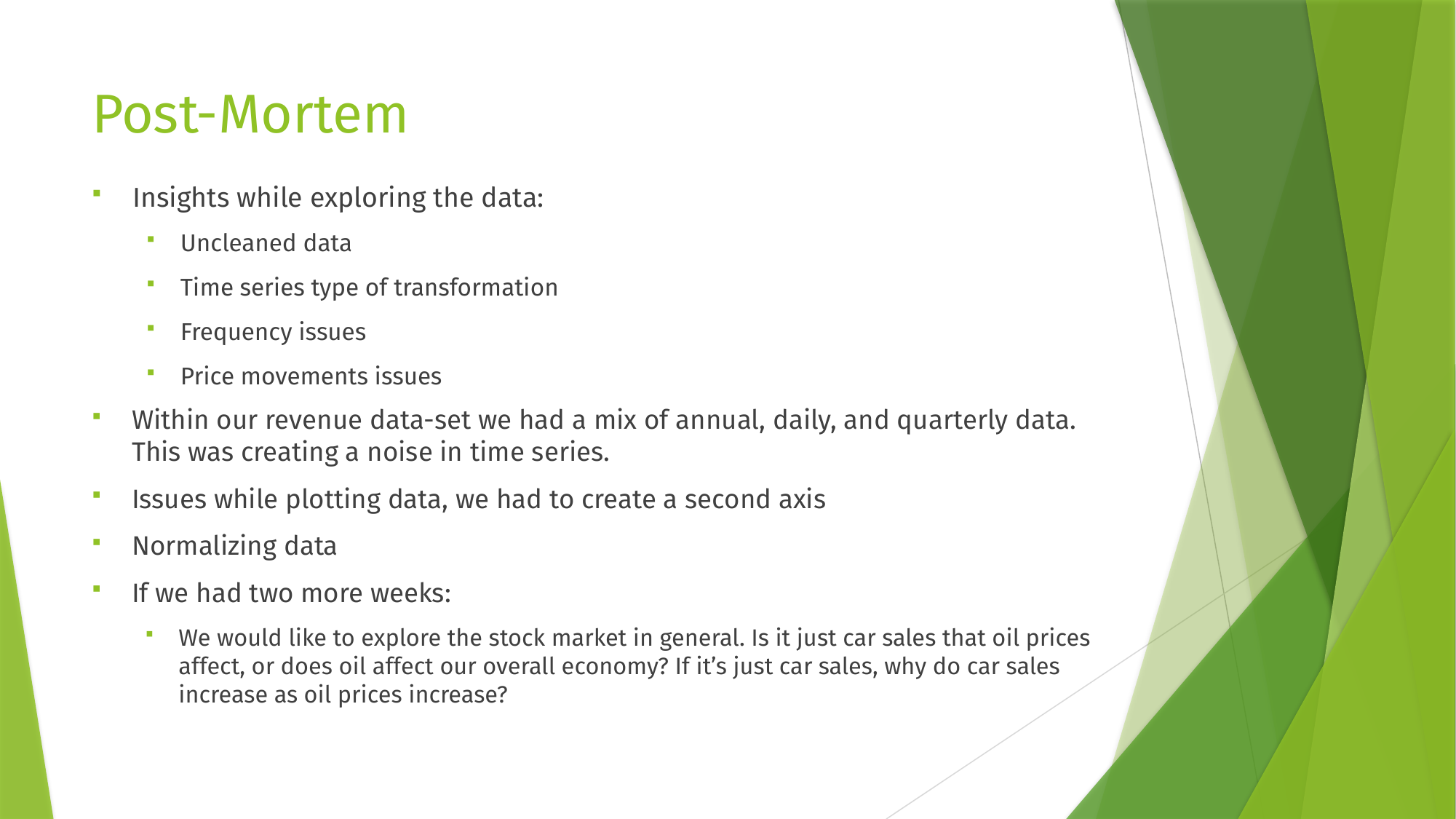

# Post-Mortem
Insights while exploring the data:
Uncleaned data
Time series type of transformation
Frequency issues
Price movements issues

Within our revenue data-set we had a mix of annual, daily, and quarterly data. This was creating a noise in time series.
Issues while plotting data, we had to create a second axis
Normalizing data
If we had two more weeks:
We would like to explore the stock market in general. Is it just car sales that oil prices affect, or does oil affect our overall economy? If it’s just car sales, why do car sales increase as oil prices increase?